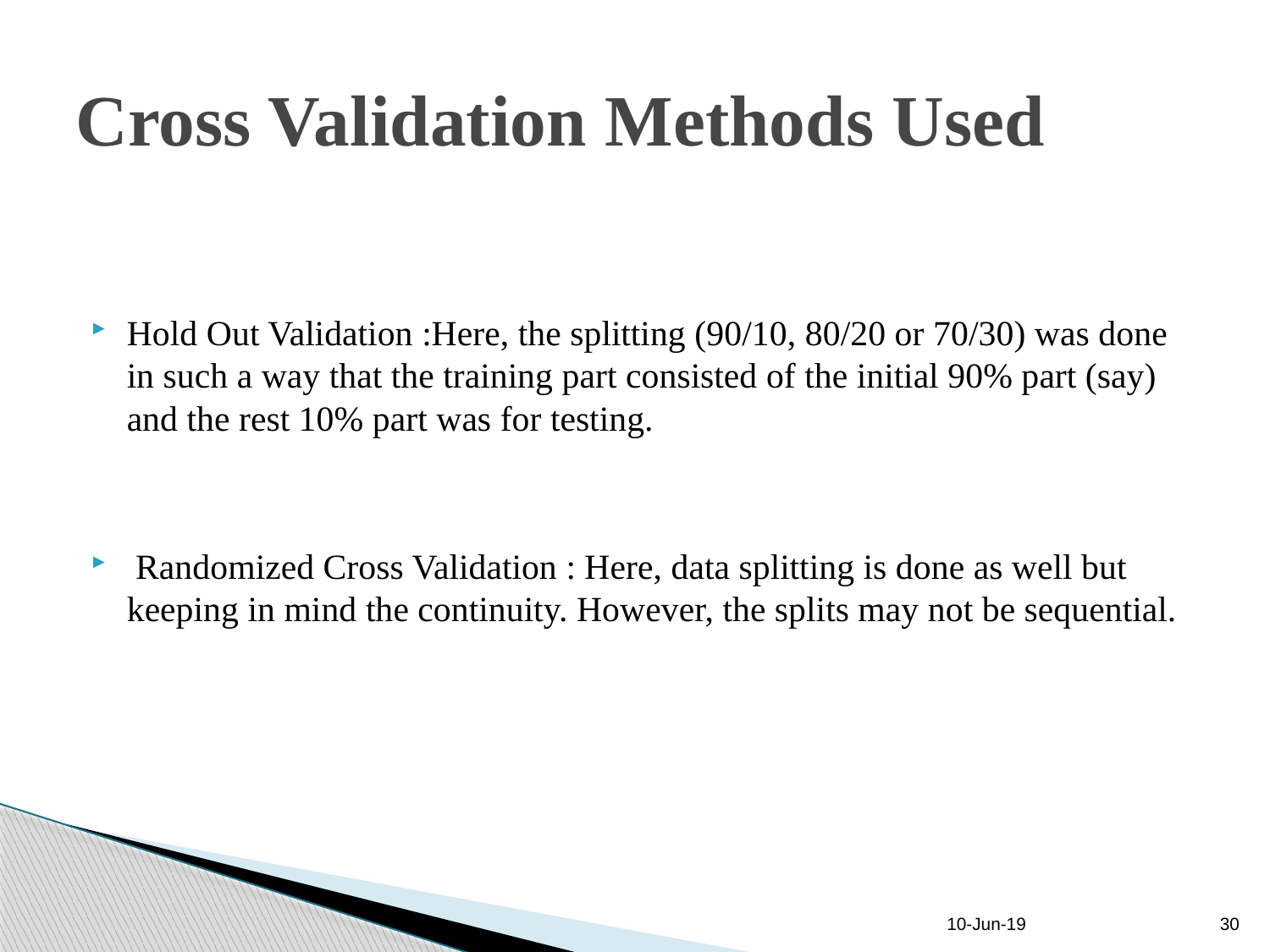

# Cross Validation Methods Used

Hold Out Validation :Here, the splitting (90/10, 80/20 or 70/30) was done in such a way that the training part consisted of the initial 90% part (say) and the rest 10% part was for testing.

 Randomized Cross Validation : Here, data splitting is done as well but keeping in mind the continuity. However, the splits may not be sequential.

10-Jun-19
30